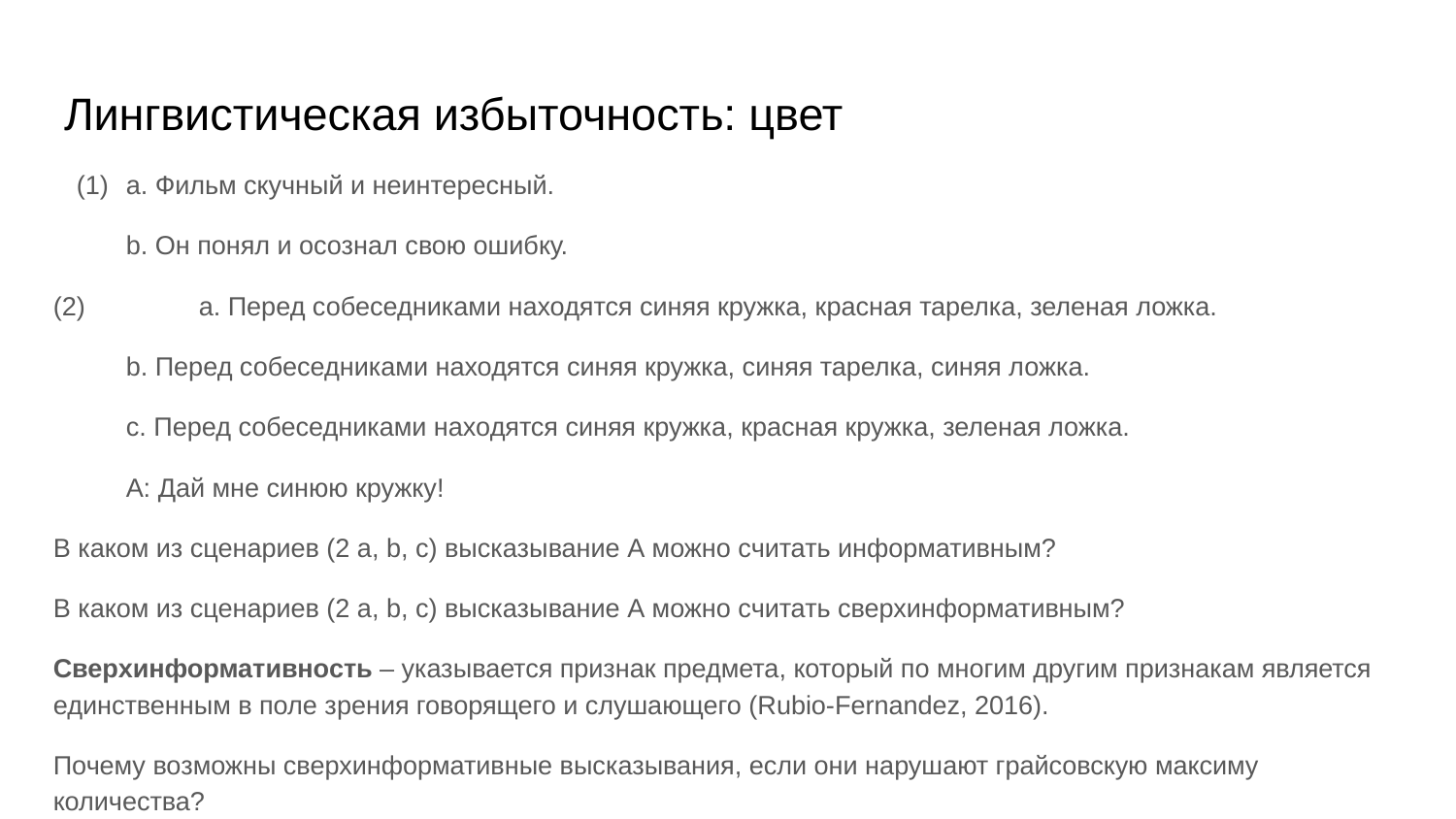

# Лингвистическая избыточность: цвет

a. Фильм скучный и неинтересный.
b. Он понял и осознал свою ошибку.
(2)	a. Перед собеседниками находятся синяя кружка, красная тарелка, зеленая ложка.
b. Перед собеседниками находятся синяя кружка, синяя тарелка, синяя ложка.
c. Перед собеседниками находятся синяя кружка, красная кружка, зеленая ложка.
А: Дай мне синюю кружку!
В каком из сценариев (2 a, b, c) высказывание А можно считать информативным?
В каком из сценариев (2 a, b, c) высказывание А можно считать сверхинформативным?
Сверхинформативность – указывается признак предмета, который по многим другим признакам является единственным в поле зрения говорящего и слушающего (Rubio-Fernandez, 2016).
Почему возможны сверхинформативные высказывания, если они нарушают грайсовскую максиму количества?